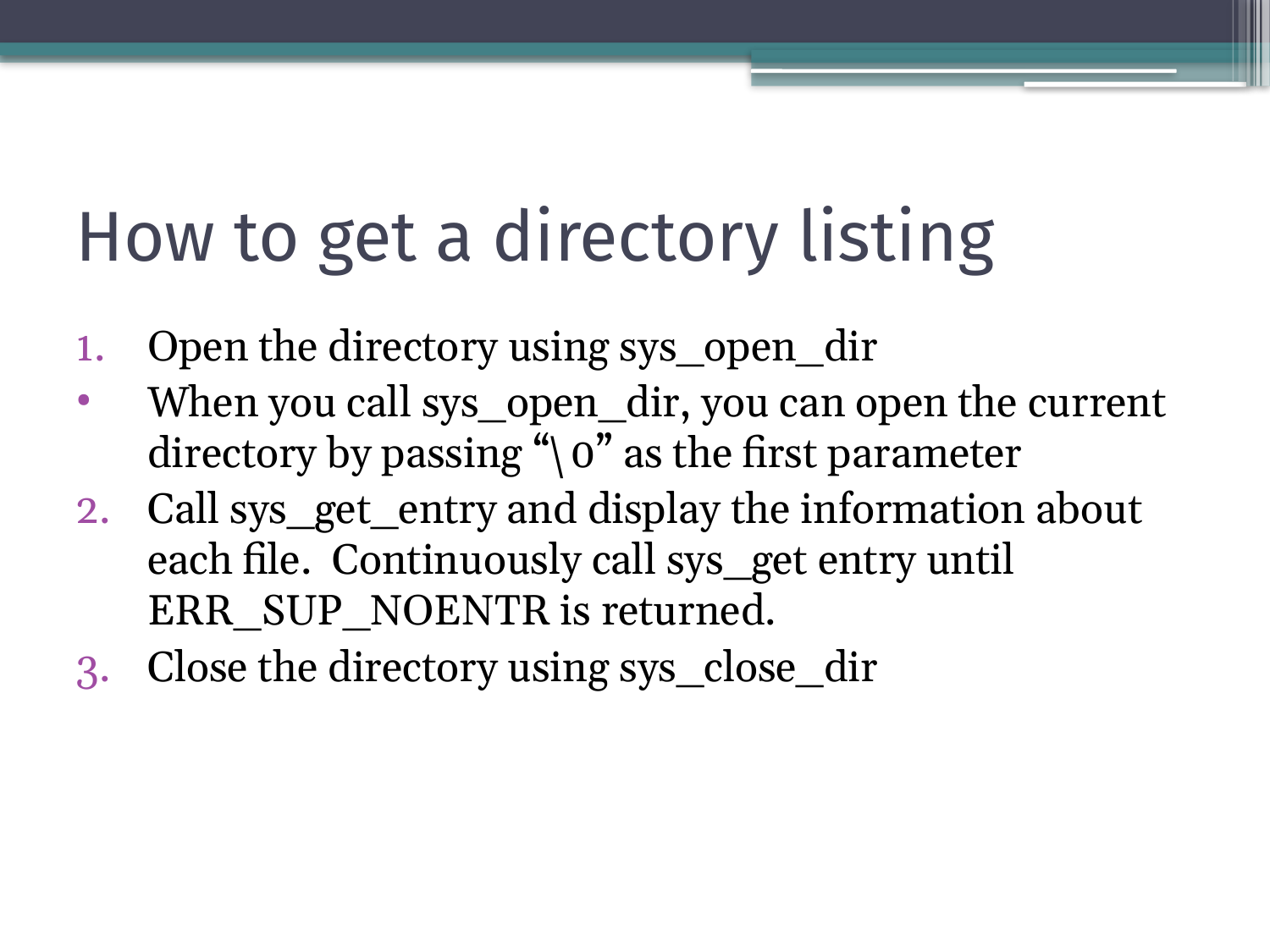

# How to get a directory listing
Open the directory using sys_open_dir
When you call sys_open_dir, you can open the current directory by passing “\0” as the first parameter
Call sys_get_entry and display the information about each file.  Continuously call sys_get entry until ERR_SUP_NOENTR is returned.
Close the directory using sys_close_dir